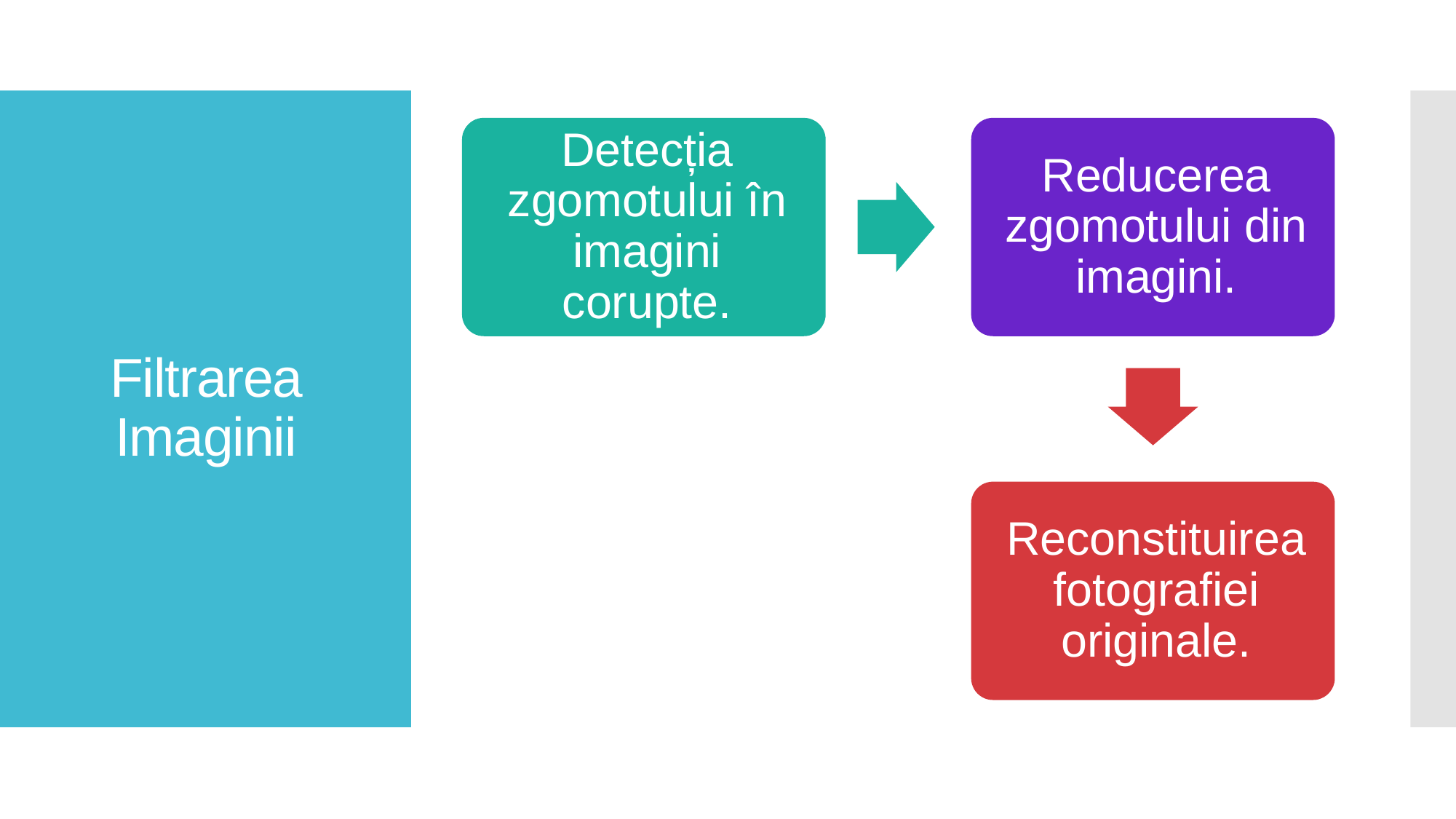

Detecția zgomotului în imagini corupte.

Reducerea zgomotului din imagini.

Reconstituirea fotografiei originale.
# Filtrarea Imaginii